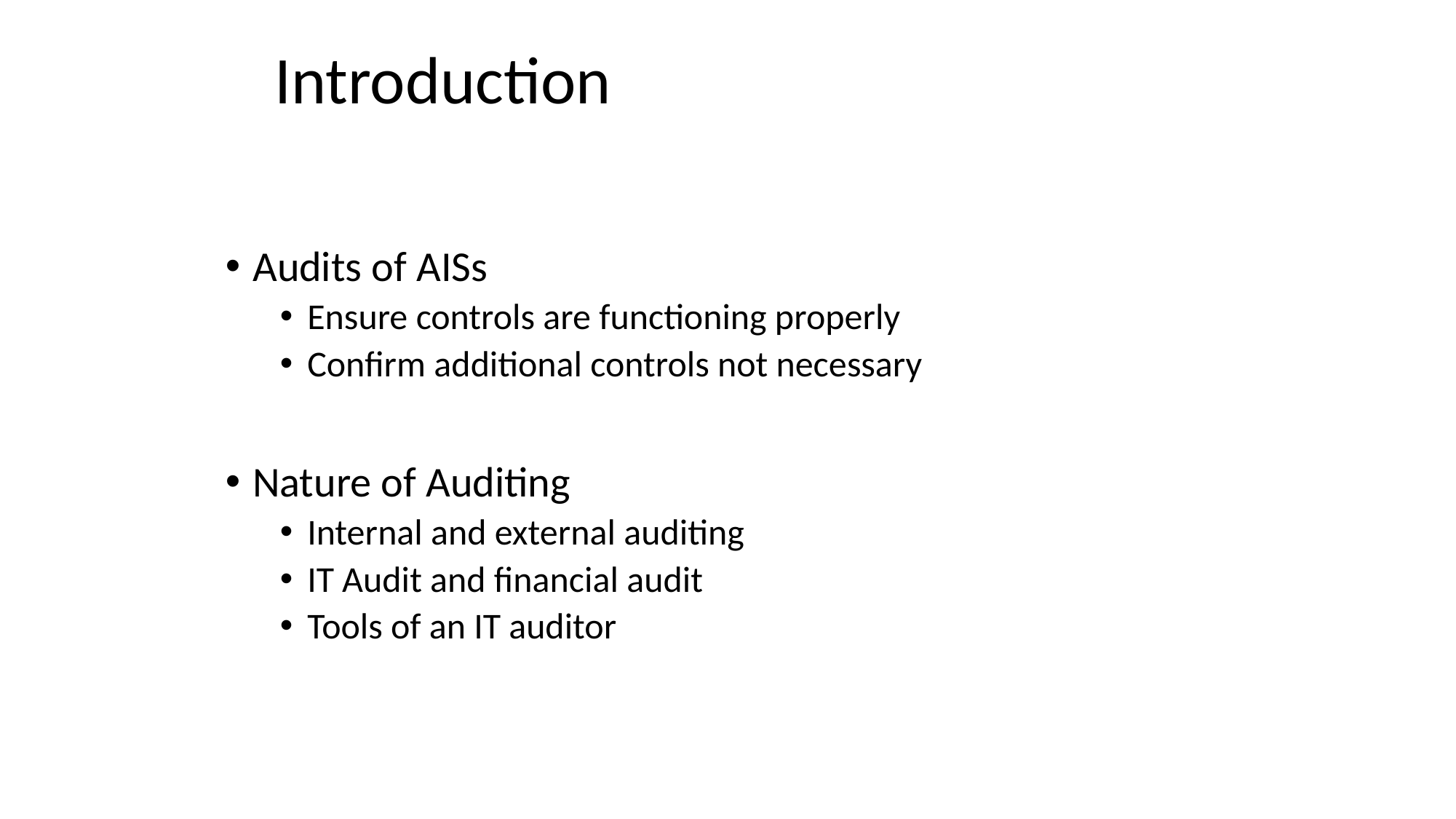

# Introduction
Audits of AISs
Ensure controls are functioning properly
Confirm additional controls not necessary

Nature of Auditing
Internal and external auditing
IT Audit and financial audit
Tools of an IT auditor